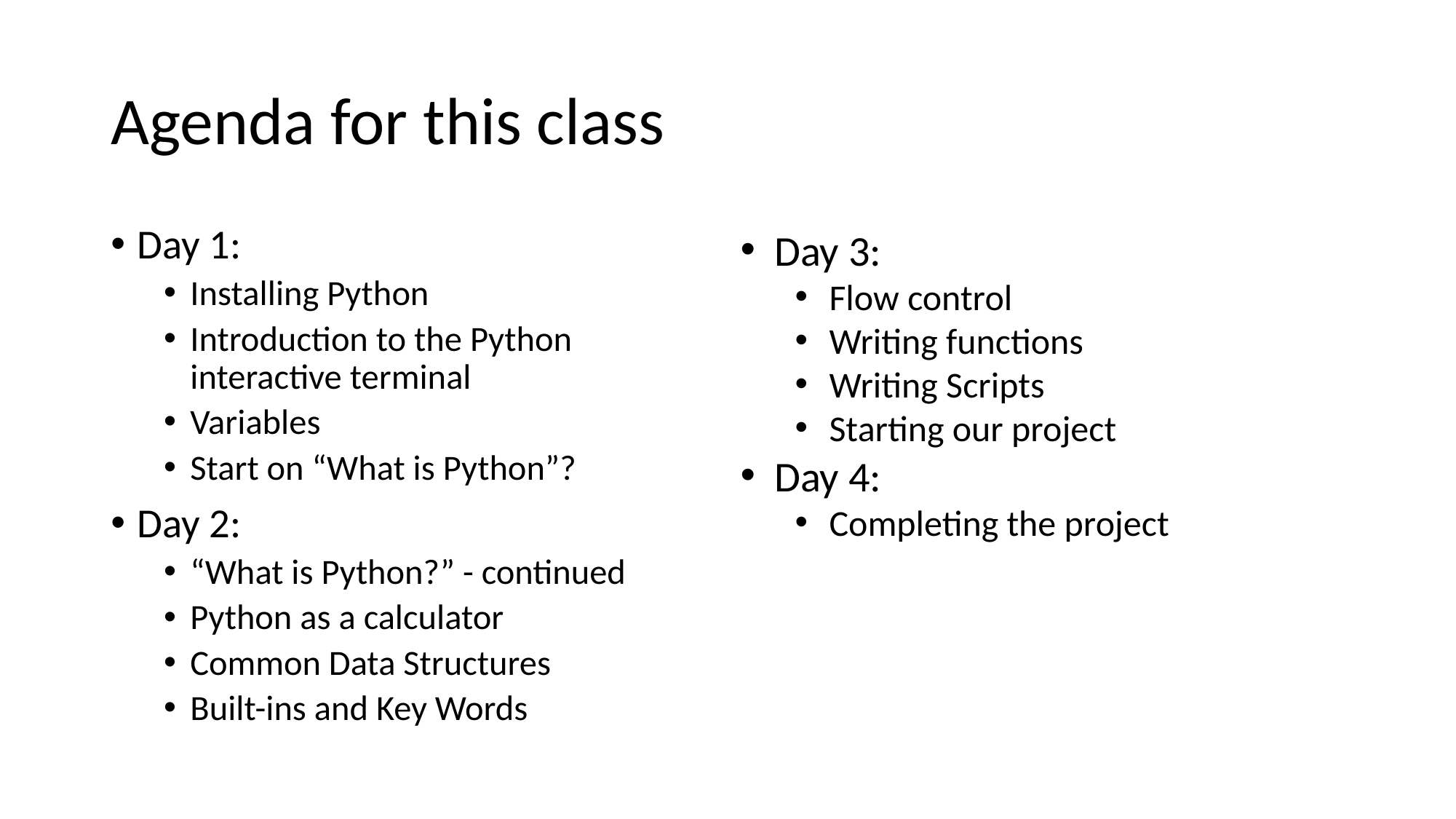

# Agenda for this class
Day 1:
Installing Python
Introduction to the Python interactive terminal
Variables
Start on “What is Python”?
Day 2:
“What is Python?” - continued
Python as a calculator
Common Data Structures
Built-ins and Key Words
Day 3:
Flow control
Writing functions
Writing Scripts
Starting our project
Day 4:
Completing the project